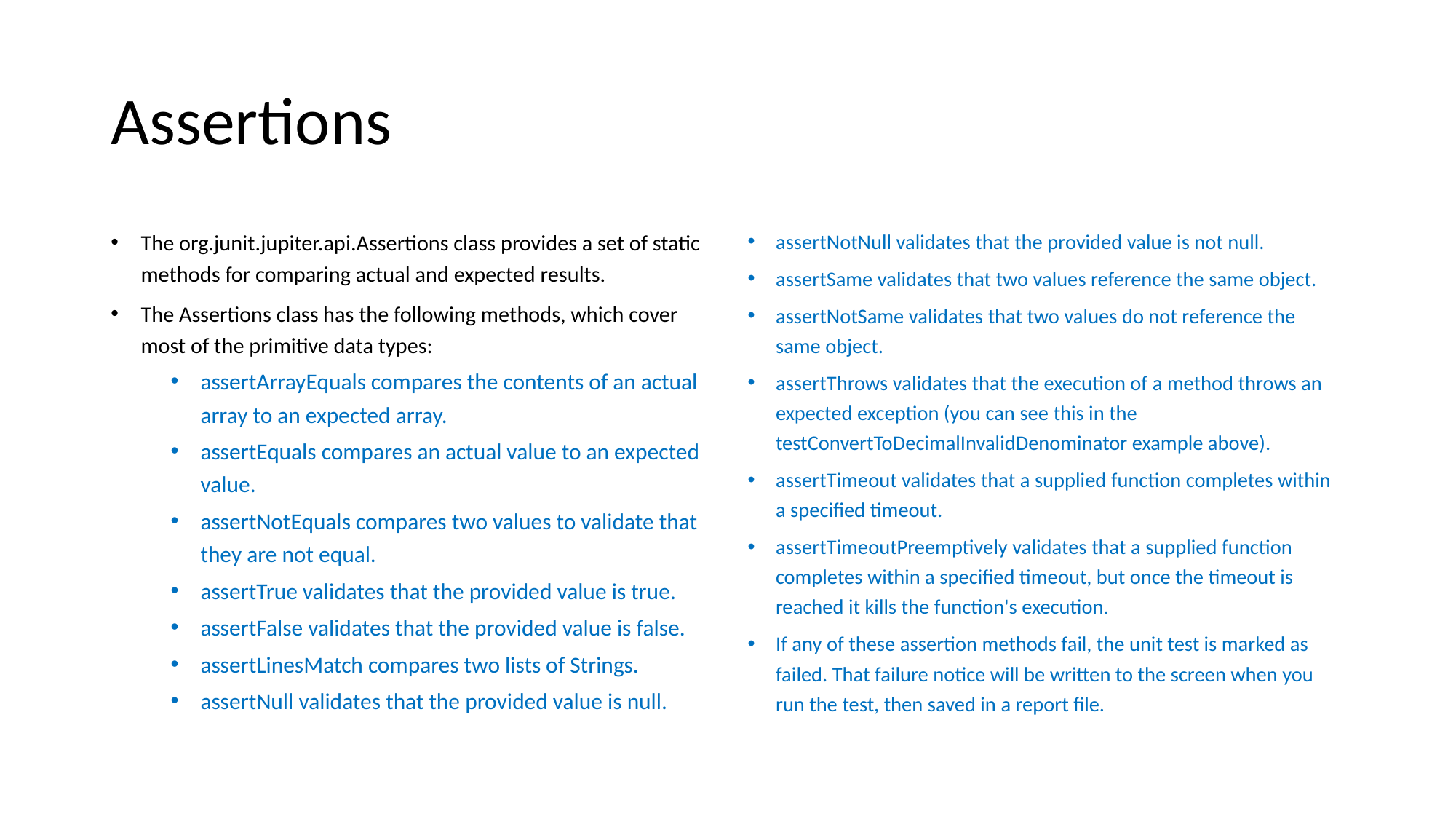

# Assertions
The org.junit.jupiter.api.Assertions class provides a set of static methods for comparing actual and expected results.
The Assertions class has the following methods, which cover most of the primitive data types:
assertArrayEquals compares the contents of an actual array to an expected array.
assertEquals compares an actual value to an expected value.
assertNotEquals compares two values to validate that they are not equal.
assertTrue validates that the provided value is true.
assertFalse validates that the provided value is false.
assertLinesMatch compares two lists of Strings.
assertNull validates that the provided value is null.
assertNotNull validates that the provided value is not null.
assertSame validates that two values reference the same object.
assertNotSame validates that two values do not reference the same object.
assertThrows validates that the execution of a method throws an expected exception (you can see this in the testConvertToDecimalInvalidDenominator example above).
assertTimeout validates that a supplied function completes within a specified timeout.
assertTimeoutPreemptively validates that a supplied function completes within a specified timeout, but once the timeout is reached it kills the function's execution.
If any of these assertion methods fail, the unit test is marked as failed. That failure notice will be written to the screen when you run the test, then saved in a report file.